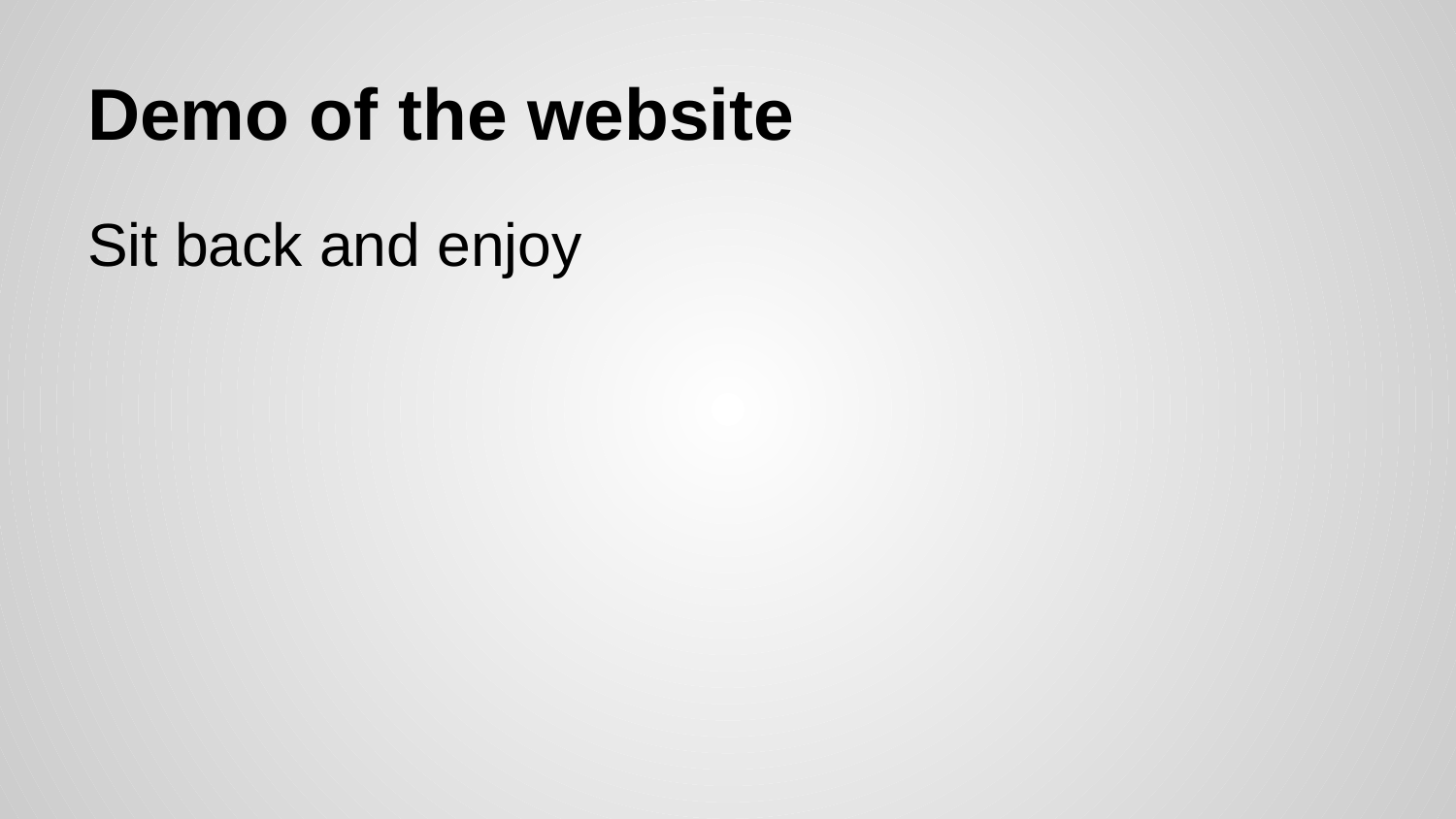

# Demo of the website
Sit back and enjoy